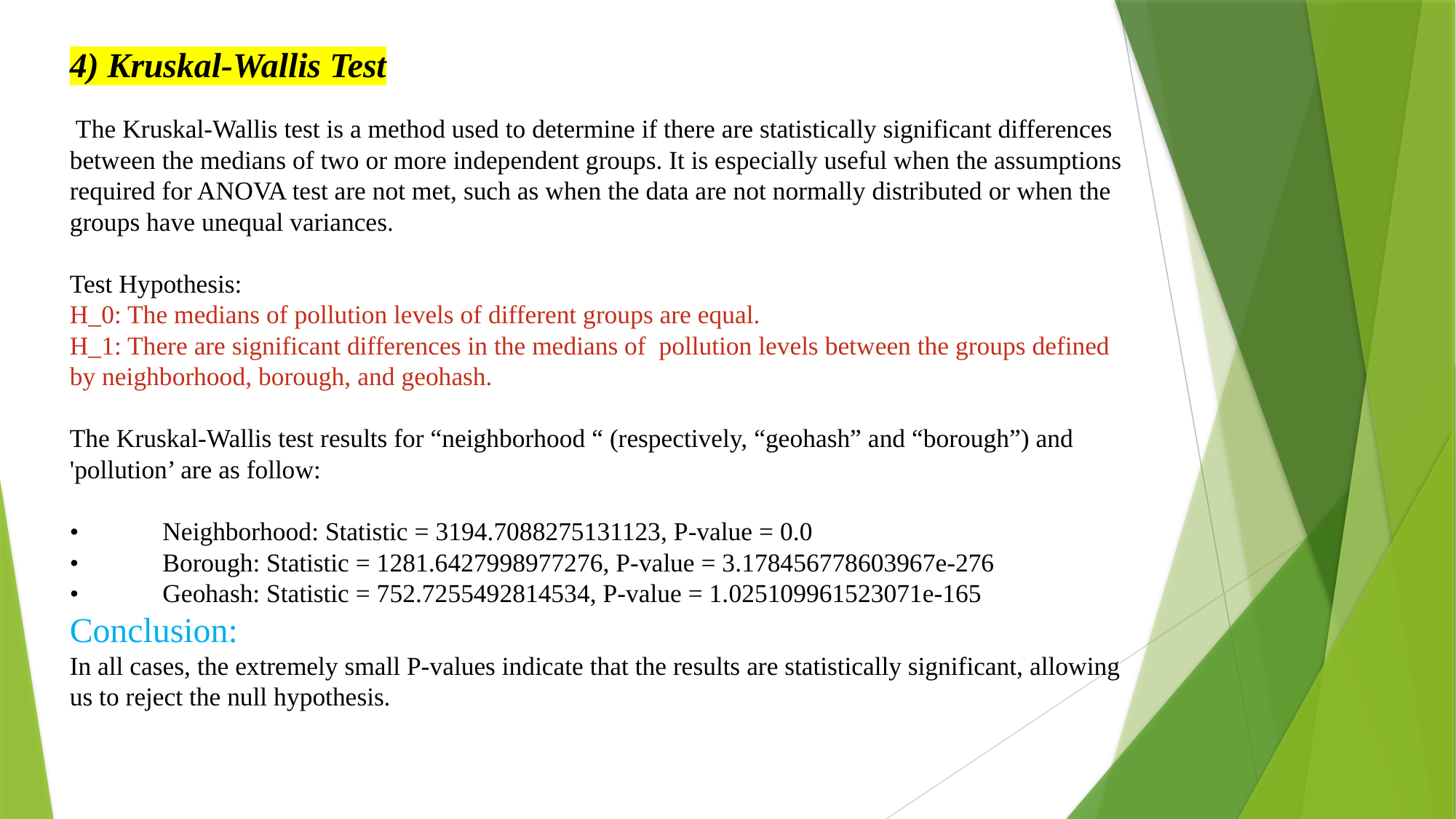

# 4) Kruskal-Wallis Test The Kruskal-Wallis test is a method used to determine if there are statistically significant differences between the medians of two or more independent groups. It is especially useful when the assumptions required for ANOVA test are not met, such as when the data are not normally distributed or when the groups have unequal variances. Test Hypothesis: H_0: The medians of pollution levels of different groups are equal. H_1: There are significant differences in the medians of  pollution levels between the groups defined by neighborhood, borough, and geohash. The Kruskal-Wallis test results for “neighborhood “ (respectively, “geohash” and “borough”) and 'pollution’ are as follow: •	Neighborhood: Statistic = 3194.7088275131123, P-value = 0.0 •	Borough: Statistic = 1281.6427998977276, P-value = 3.178456778603967e-276 •	Geohash: Statistic = 752.7255492814534, P-value = 1.025109961523071e-165 Conclusion: In all cases, the extremely small P-values indicate that the results are statistically significant, allowing us to reject the null hypothesis.